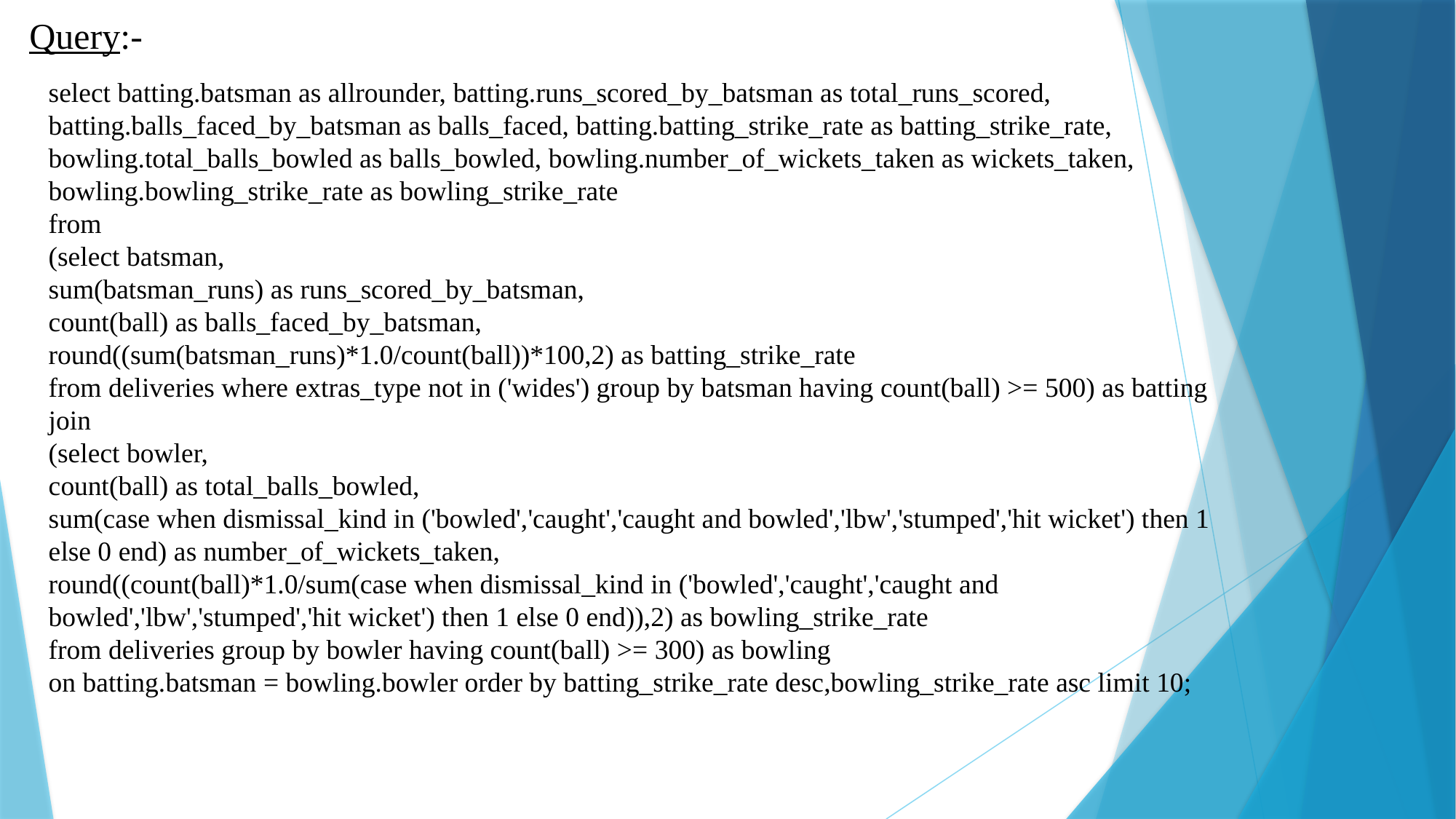

Query:-
# select batting.batsman as allrounder, batting.runs_scored_by_batsman as total_runs_scored, batting.balls_faced_by_batsman as balls_faced, batting.batting_strike_rate as batting_strike_rate, bowling.total_balls_bowled as balls_bowled, bowling.number_of_wickets_taken as wickets_taken, bowling.bowling_strike_rate as bowling_strike_rate from (select batsman, sum(batsman_runs) as runs_scored_by_batsman, count(ball) as balls_faced_by_batsman, round((sum(batsman_runs)*1.0/count(ball))*100,2) as batting_strike_rate from deliveries where extras_type not in ('wides') group by batsman having count(ball) >= 500) as batting join (select bowler, count(ball) as total_balls_bowled, sum(case when dismissal_kind in ('bowled','caught','caught and bowled','lbw','stumped','hit wicket') then 1 else 0 end) as number_of_wickets_taken, round((count(ball)*1.0/sum(case when dismissal_kind in ('bowled','caught','caught and bowled','lbw','stumped','hit wicket') then 1 else 0 end)),2) as bowling_strike_rate from deliveries group by bowler having count(ball) >= 300) as bowling on batting.batsman = bowling.bowler order by batting_strike_rate desc,bowling_strike_rate asc limit 10;